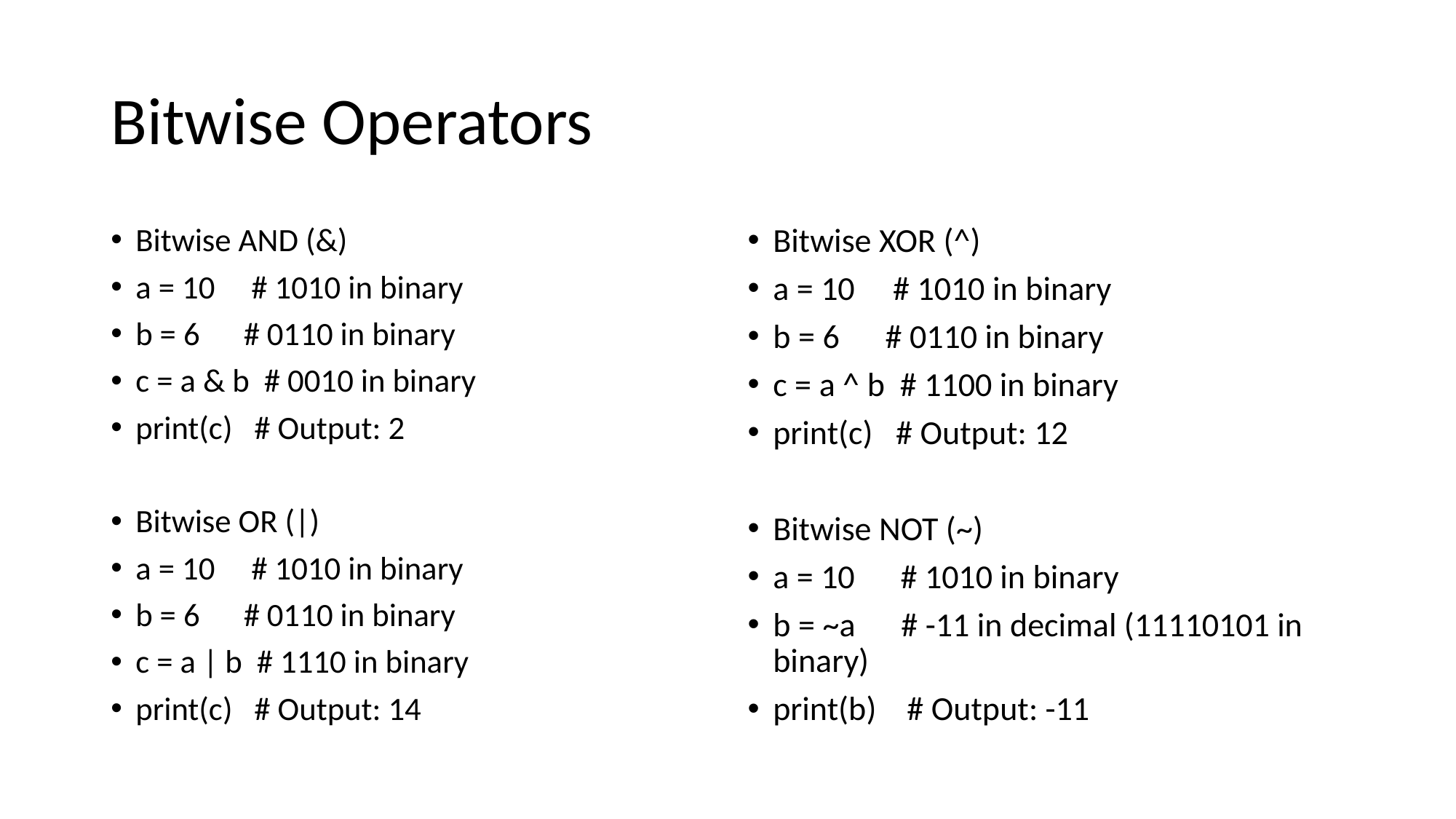

# Bitwise Operators
Bitwise AND (&)
a = 10     # 1010 in binary
b = 6      # 0110 in binary
c = a & b  # 0010 in binary
print(c)   # Output: 2

Bitwise OR (|)
a = 10     # 1010 in binary
b = 6      # 0110 in binary
c = a | b  # 1110 in binary
print(c)   # Output: 14

Bitwise XOR (^)
a = 10     # 1010 in binary
b = 6      # 0110 in binary
c = a ^ b  # 1100 in binary
print(c)   # Output: 12

Bitwise NOT (~)
a = 10      # 1010 in binary
b = ~a      # -11 in decimal (11110101 in binary)
print(b)    # Output: -11